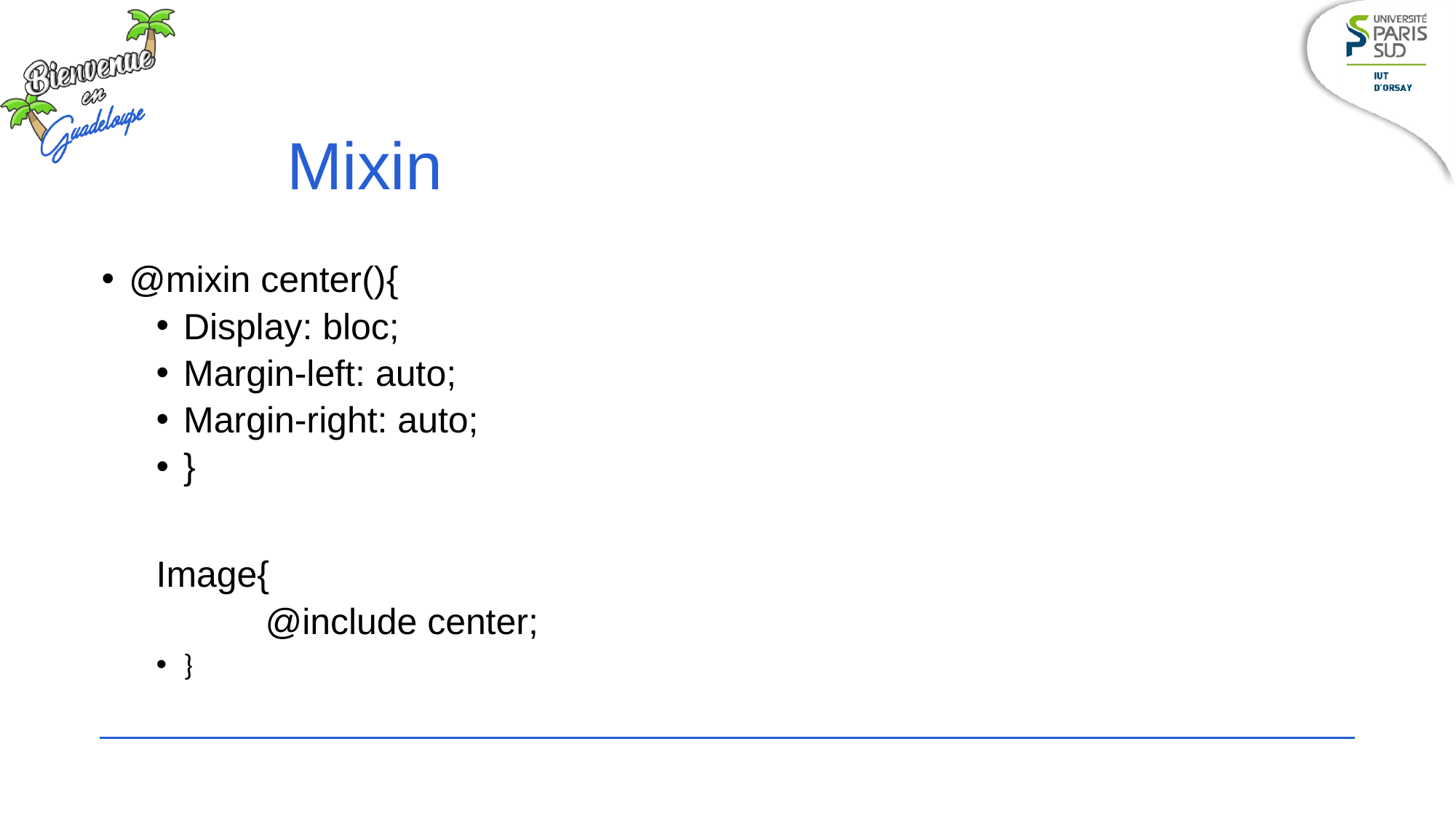

Mixin
@mixin center(){
Display: bloc;
Margin-left: auto;
Margin-right: auto;
}

Image{
	@include center;
}